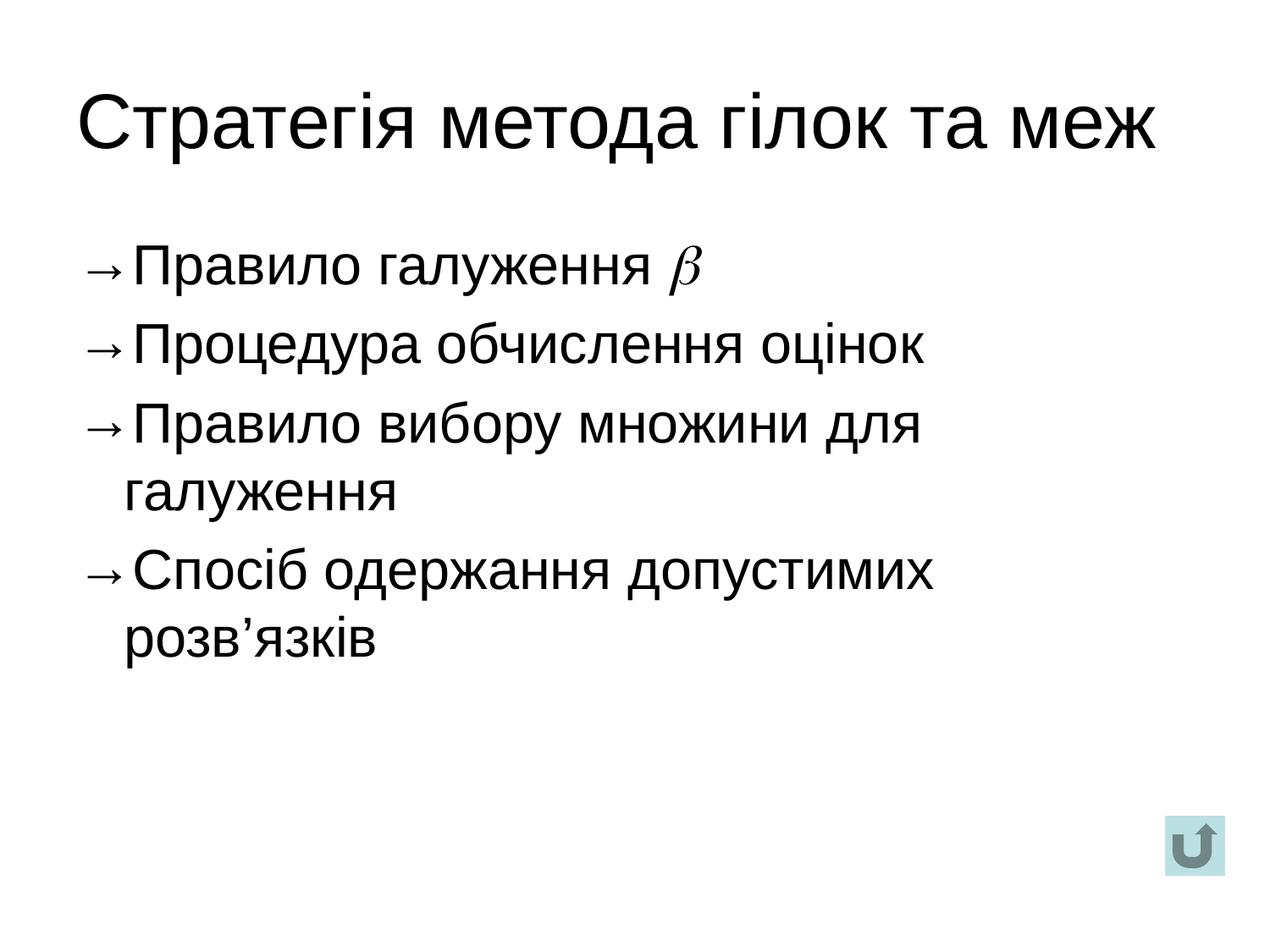

# Стратегія метода гілок та меж
Правило галуження β
Процедура обчислення оцінок
Правило вибору множини для галуження
Спосіб одержання допустимих розв’язків